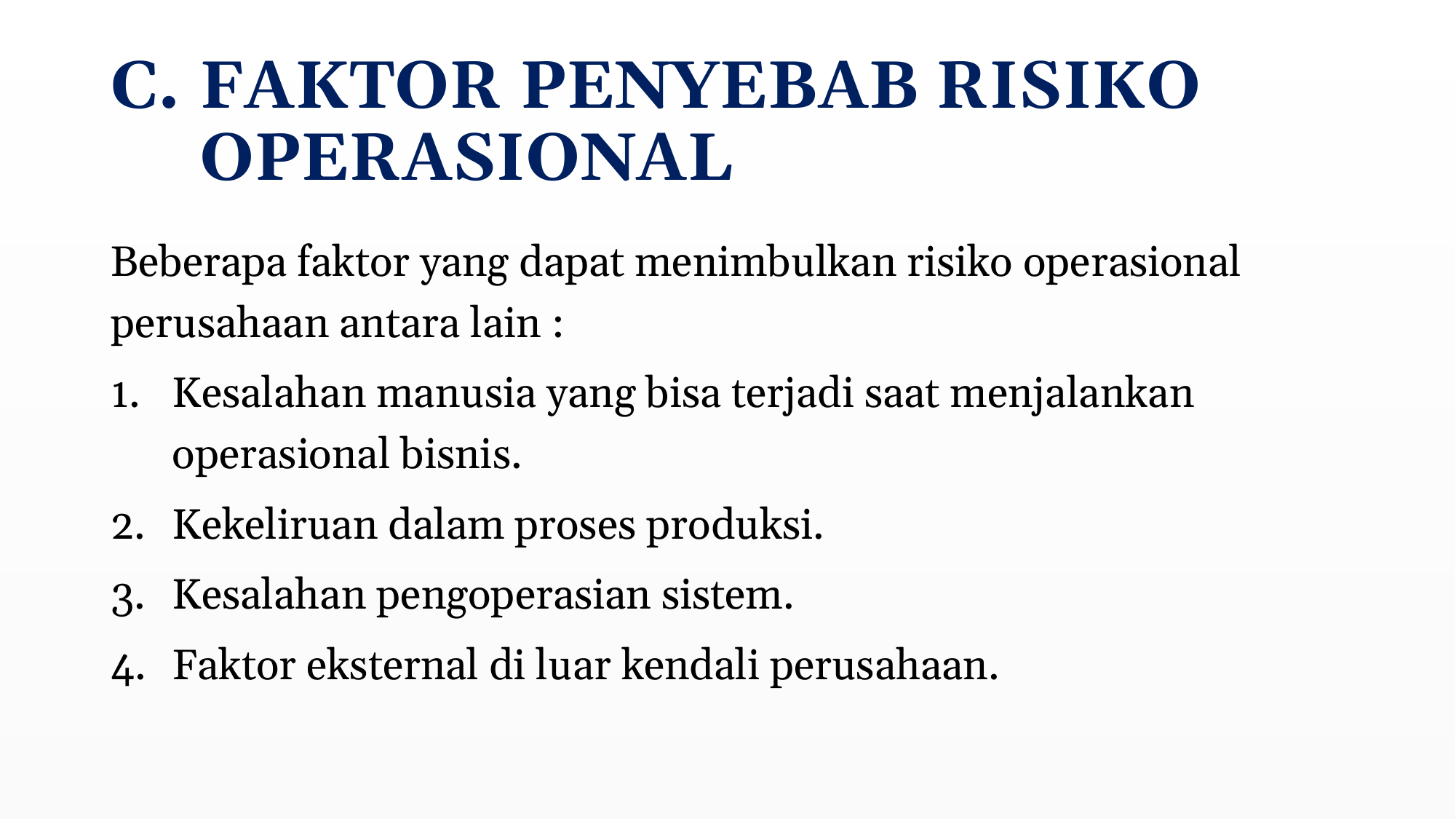

# FAKTOR PENYEBAB RISIKO OPERASIONAL
Beberapa faktor yang dapat menimbulkan risiko operasional perusahaan antara lain :
Kesalahan manusia yang bisa terjadi saat menjalankan operasional bisnis.
Kekeliruan dalam proses produksi.
Kesalahan pengoperasian sistem.
Faktor eksternal di luar kendali perusahaan.